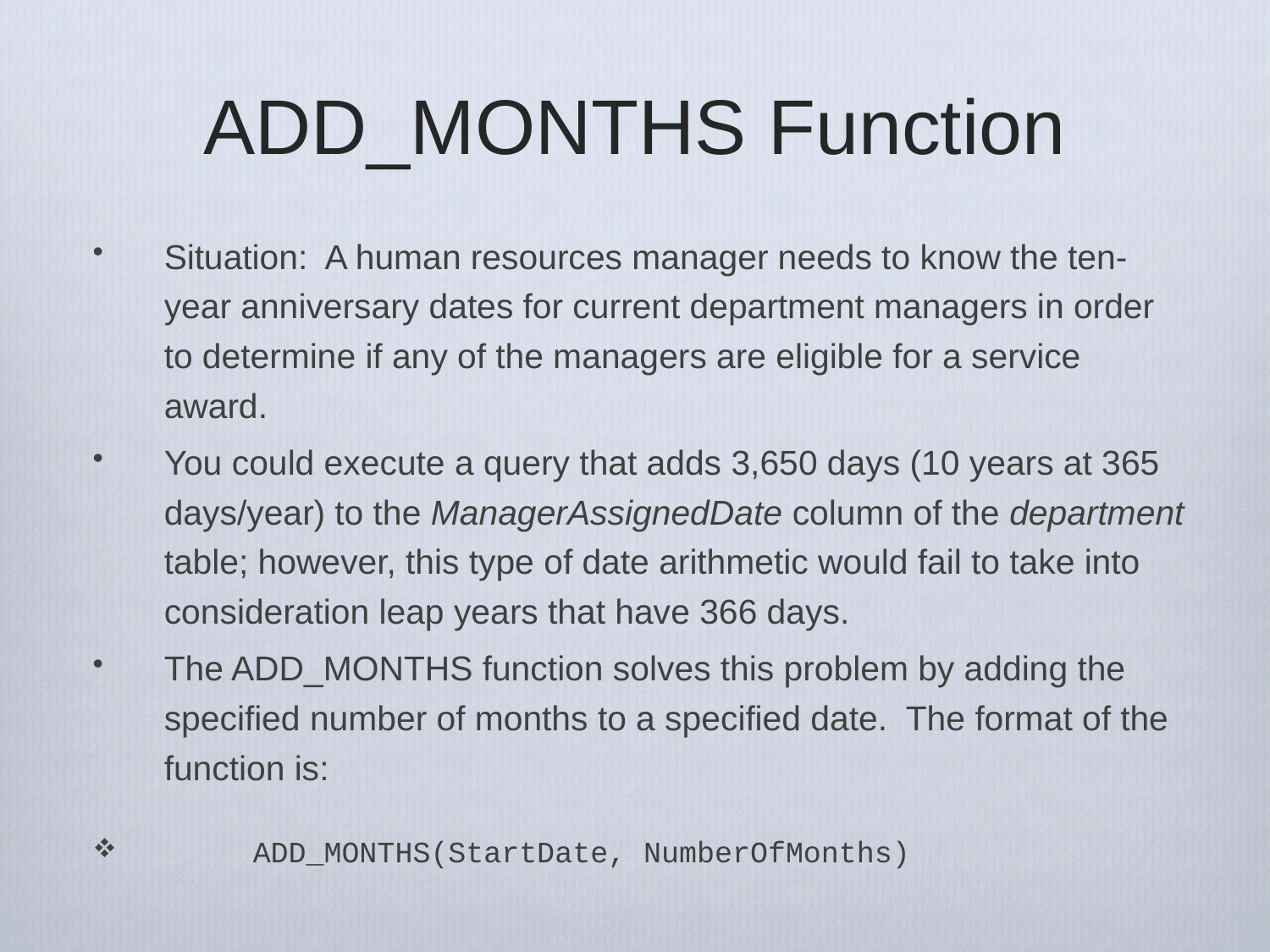

# ADD_MONTHS Function
Situation:  A human resources manager needs to know the ten-year anniversary dates for current department managers in order to determine if any of the managers are eligible for a service award.
You could execute a query that adds 3,650 days (10 years at 365 days/year) to the ManagerAssignedDate column of the department table; however, this type of date arithmetic would fail to take into consideration leap years that have 366 days.
The ADD_MONTHS function solves this problem by adding the specified number of months to a specified date.  The format of the function is:

	ADD_MONTHS(StartDate, NumberOfMonths)